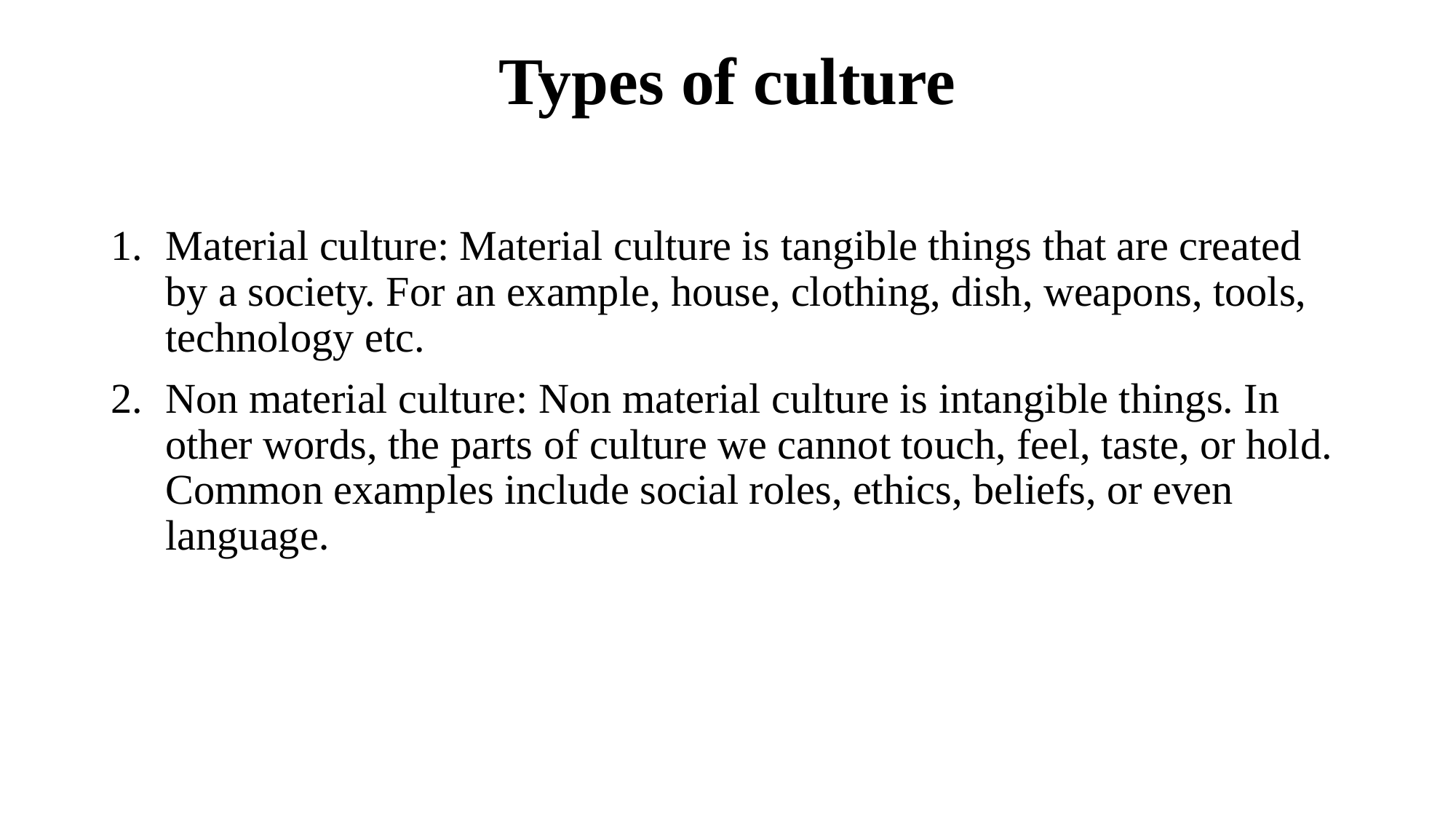

# Types of culture
Material culture: Material culture is tangible things that are created by a society. For an example, house, clothing, dish, weapons, tools, technology etc.
Non material culture: Non material culture is intangible things. In other words, the parts of culture we cannot touch, feel, taste, or hold. Common examples include social roles, ethics, beliefs, or even language.